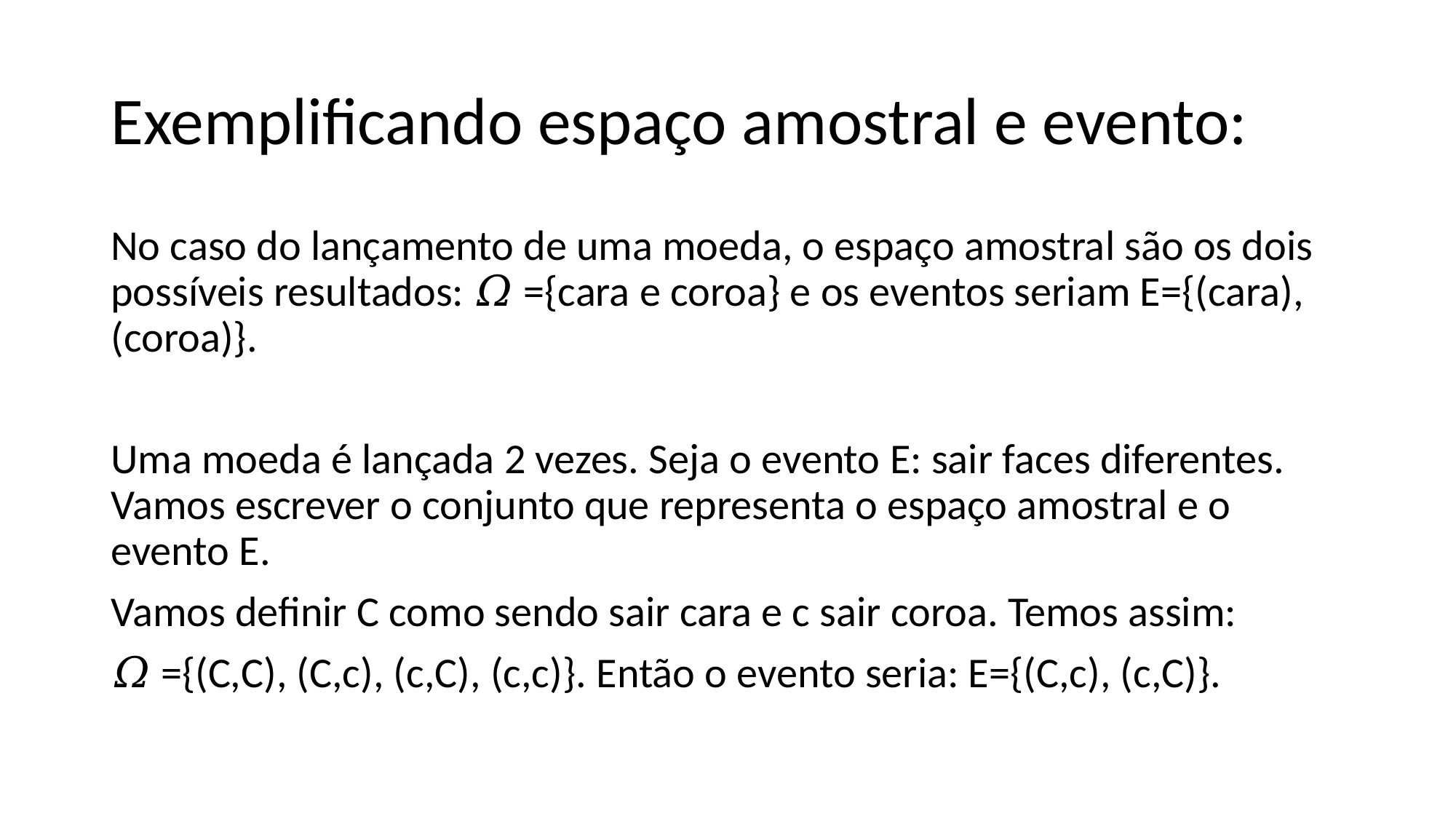

# Exemplificando espaço amostral e evento:
No caso do lançamento de uma moeda, o espaço amostral são os dois possíveis resultados: 𝛺 ={cara e coroa} e os eventos seriam E={(cara), (coroa)}.

Uma moeda é lançada 2 vezes. Seja o evento E: sair faces diferentes. Vamos escrever o conjunto que representa o espaço amostral e o evento E.
Vamos definir C como sendo sair cara e c sair coroa. Temos assim:
𝛺 ={(C,C), (C,c), (c,C), (c,c)}. Então o evento seria: E={(C,c), (c,C)}.